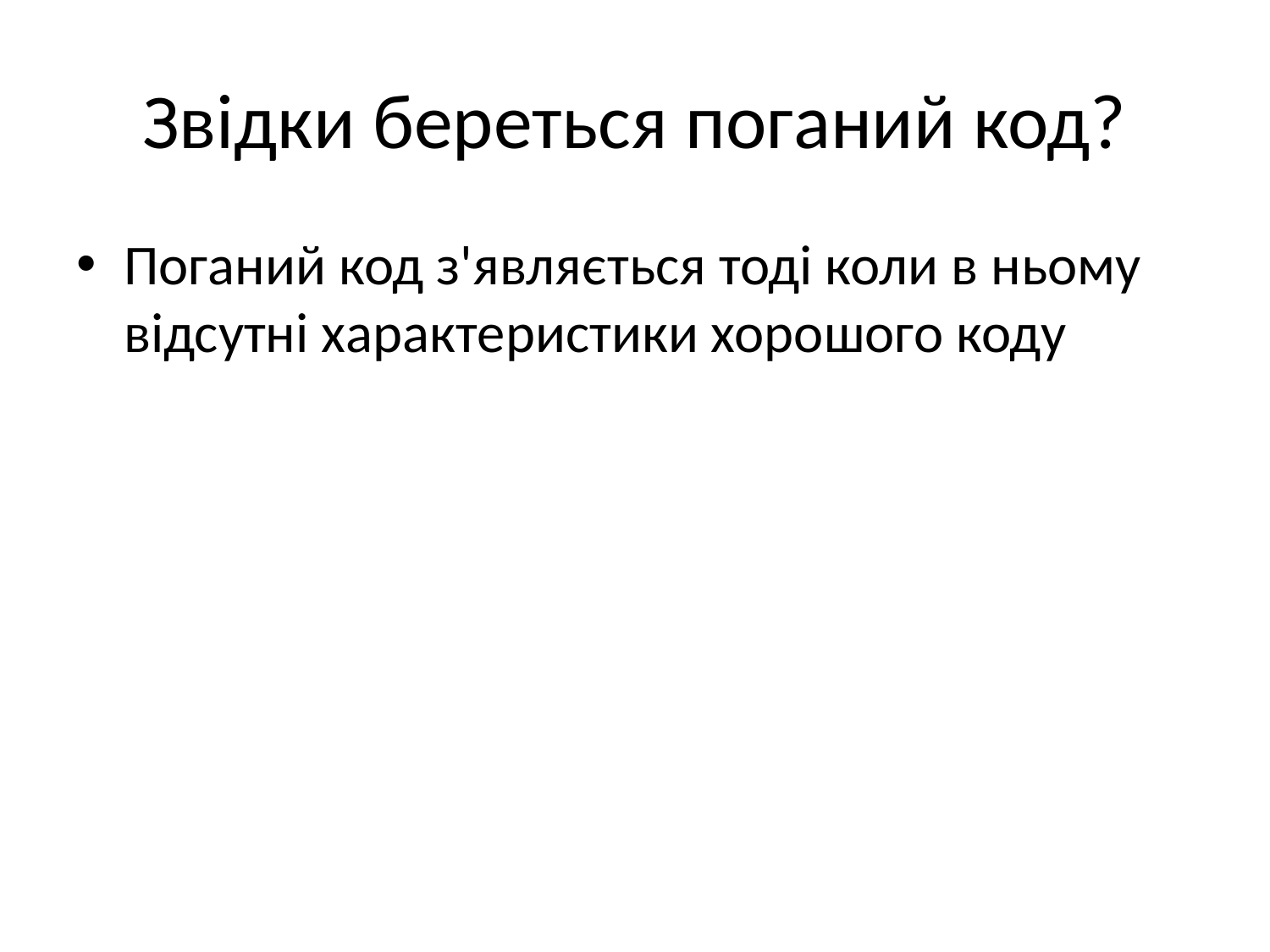

# Звідки береться поганий код?
Поганий код з'являється тоді коли в ньому відсутні характеристики хорошого коду